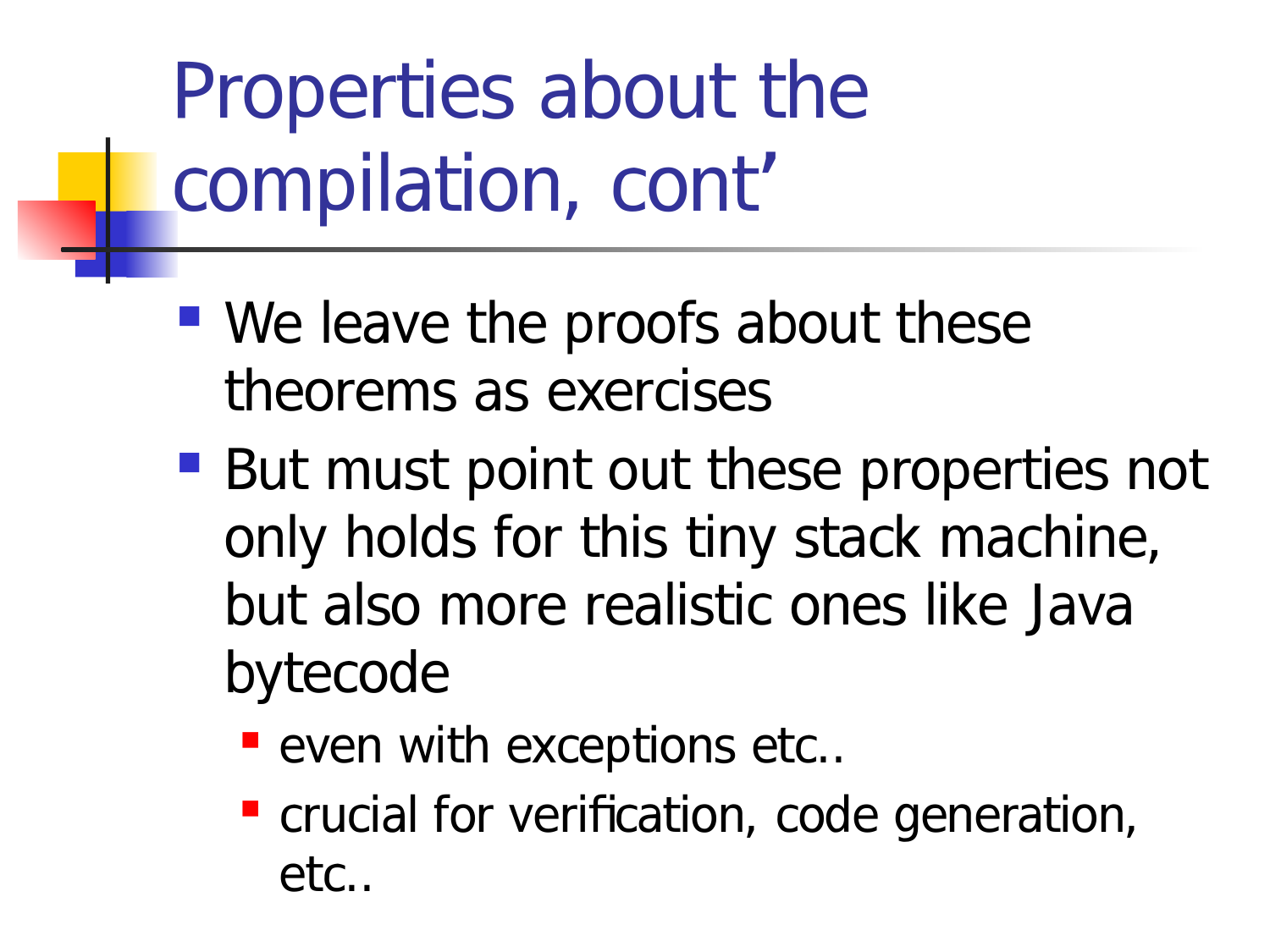

# Properties about the compilation, cont’
We leave the proofs about these theorems as exercises
But must point out these properties not only holds for this tiny stack machine, but also more realistic ones like Java bytecode
even with exceptions etc..
crucial for verification, code generation, etc..